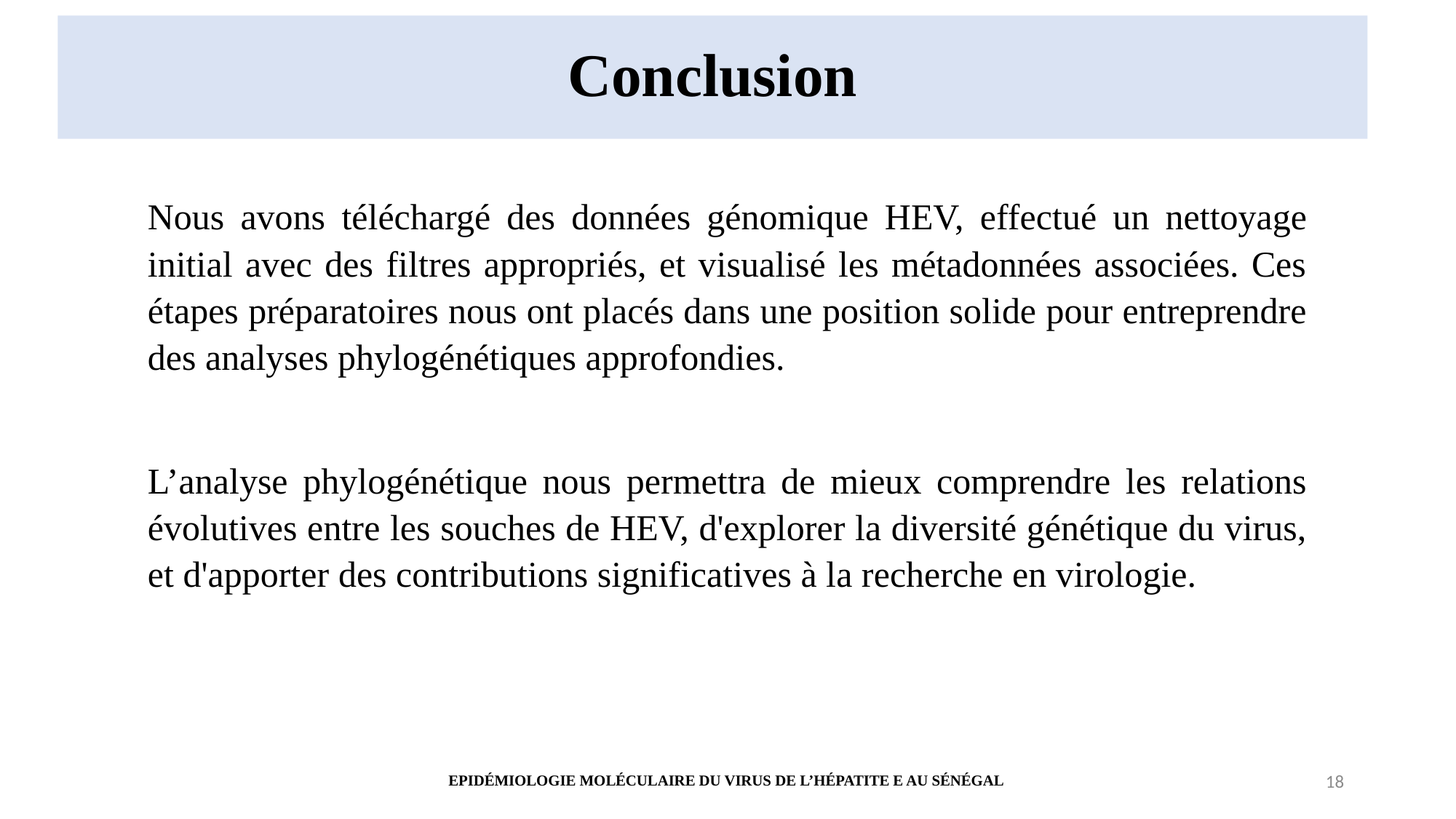

# Conclusion
Nous avons téléchargé des données génomique HEV, effectué un nettoyage initial avec des filtres appropriés, et visualisé les métadonnées associées. Ces étapes préparatoires nous ont placés dans une position solide pour entreprendre des analyses phylogénétiques approfondies.

L’analyse phylogénétique nous permettra de mieux comprendre les relations évolutives entre les souches de HEV, d'explorer la diversité génétique du virus, et d'apporter des contributions significatives à la recherche en virologie.
EPIDÉMIOLOGIE MOLÉCULAIRE DU VIRUS DE L’HÉPATITE E AU SÉNÉGAL
18